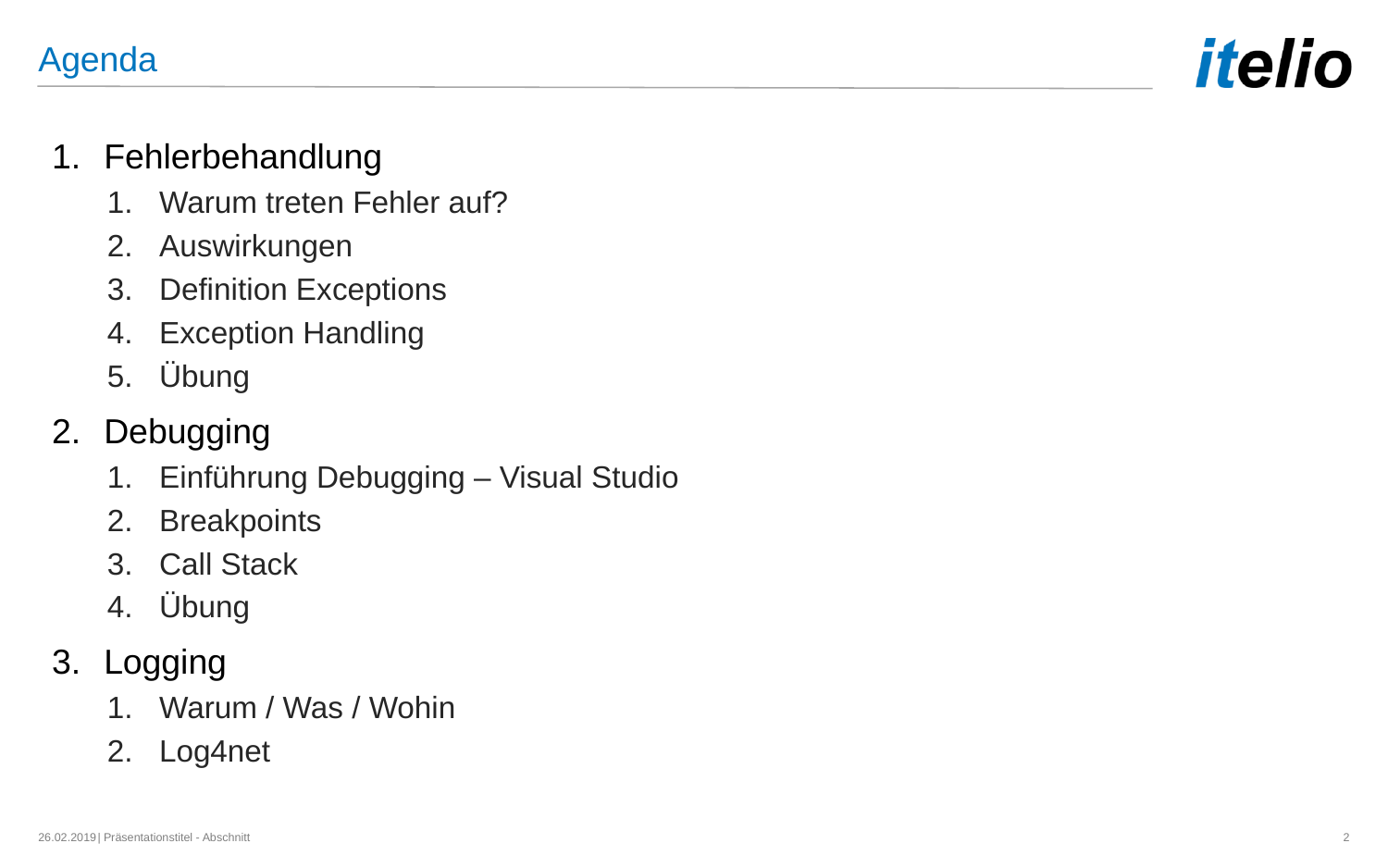

Agenda
Fehlerbehandlung
Warum treten Fehler auf?
Auswirkungen
Definition Exceptions
Exception Handling
Übung
Debugging
Einführung Debugging – Visual Studio
Breakpoints
Call Stack
Übung
Logging
Warum / Was / Wohin
Log4net

26.02.2019
Präsentationstitel - Abschnitt
2